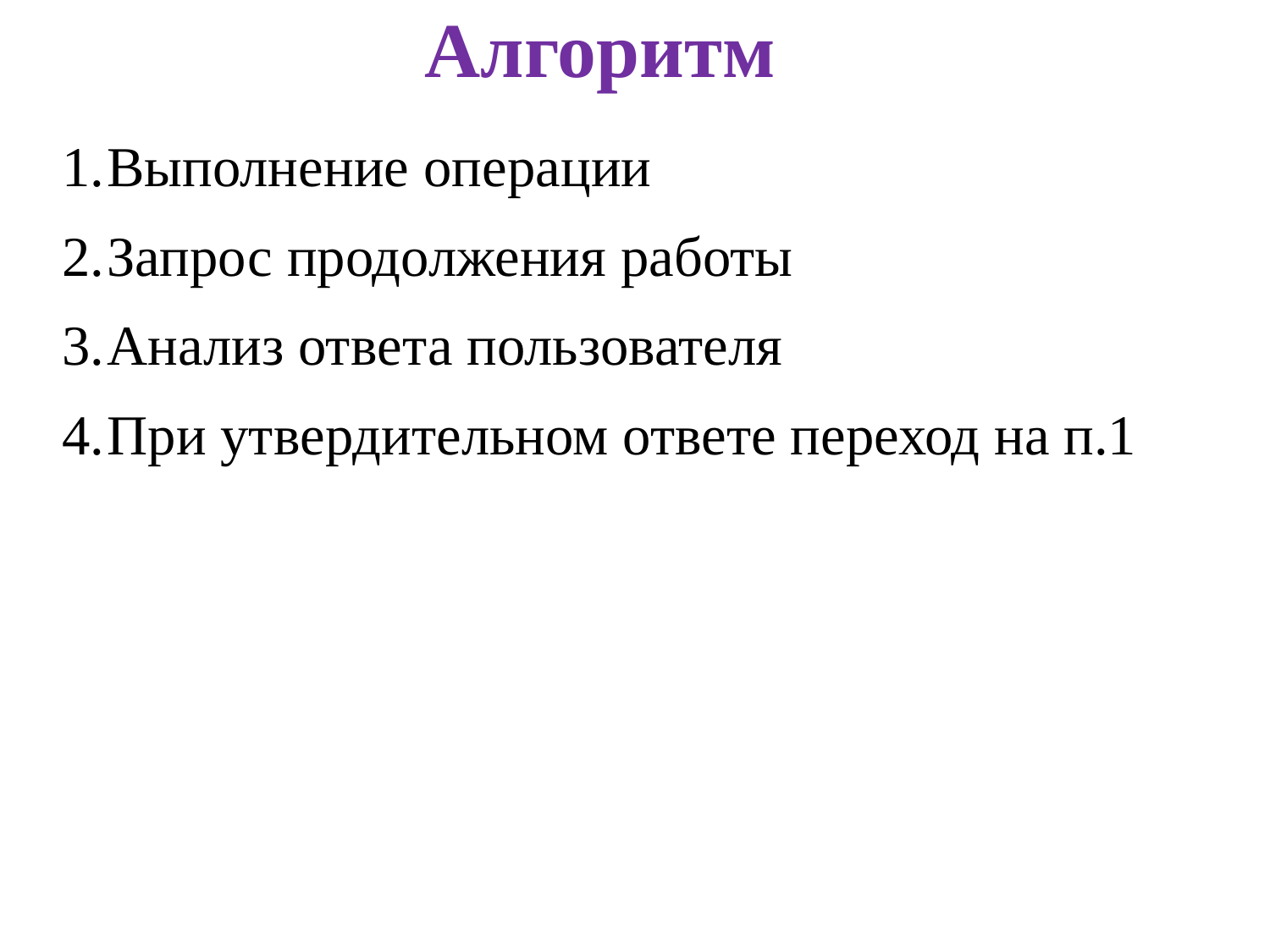

Алгоритм
Выполнение операции
Запрос продолжения работы
Анализ ответа пользователя
При утвердительном ответе переход на п.1